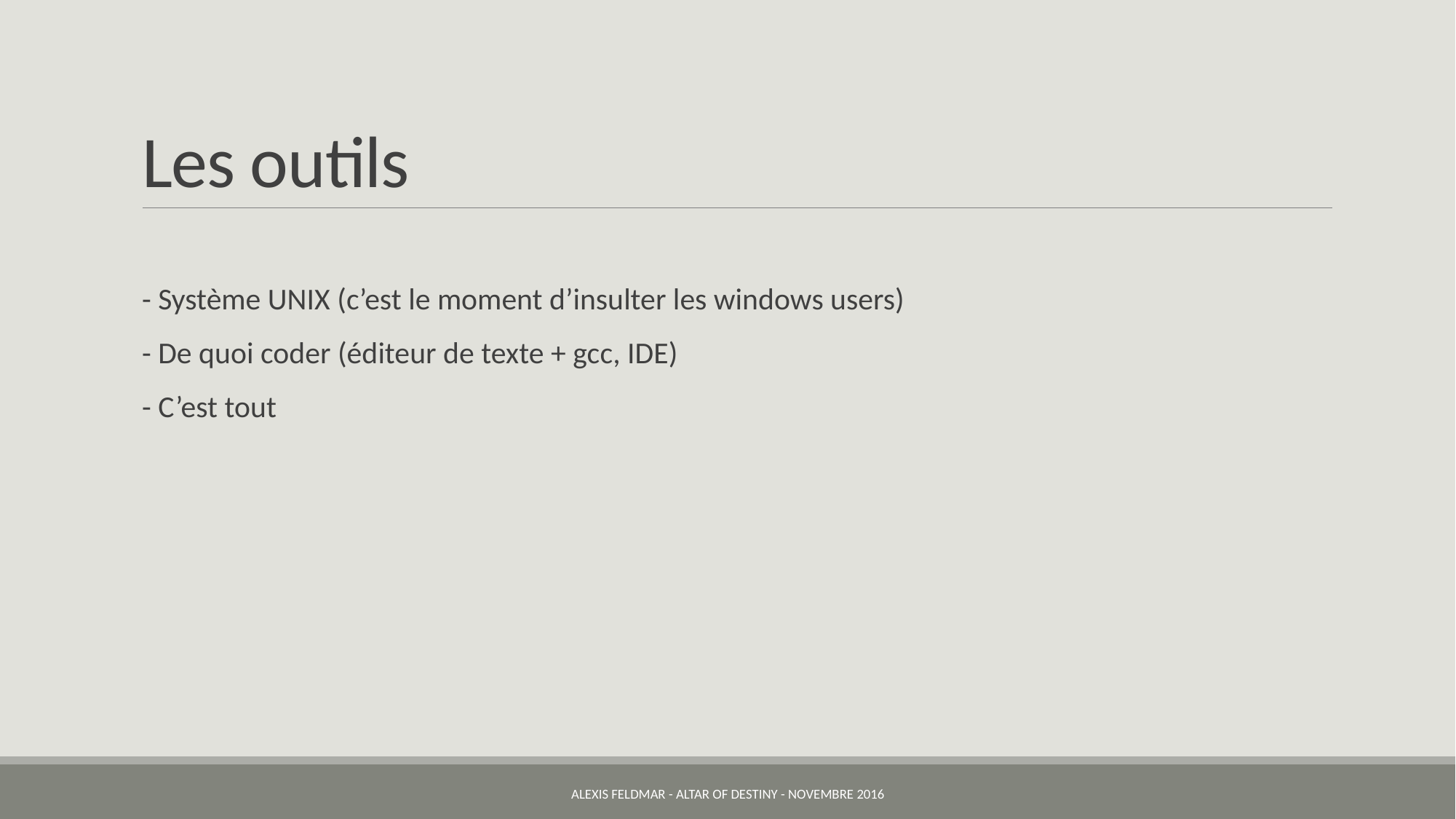

# Les outils

- Système UNIX (c’est le moment d’insulter les windows users)
- De quoi coder (éditeur de texte + gcc, IDE)
- C’est tout
Alexis Feldmar - Altar Of Destiny - Novembre 2016